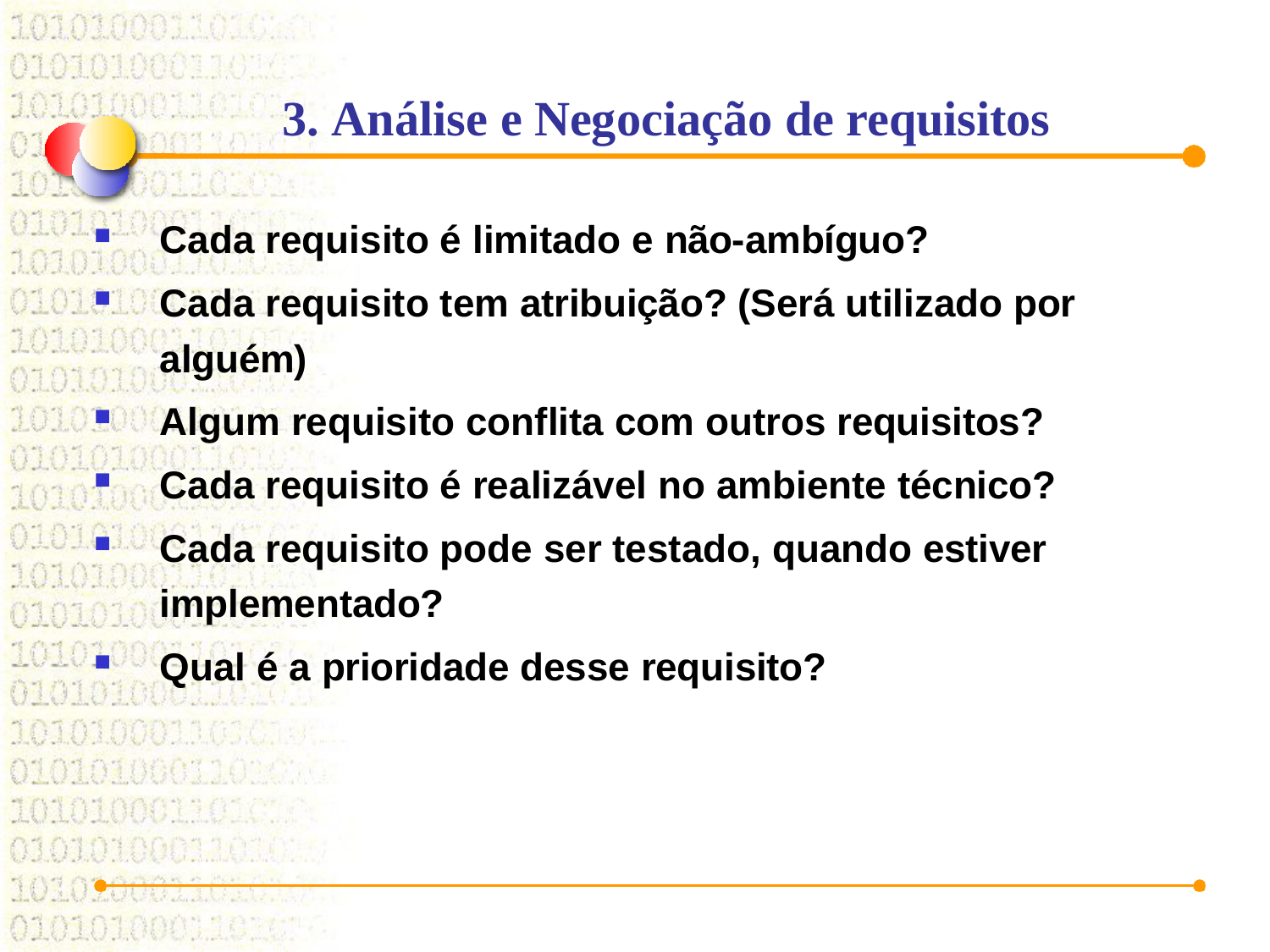

# 3. Análise e Negociação de requisitos
Cada requisito é limitado e não-ambíguo?
Cada requisito tem atribuição? (Será utilizado por alguém)
Algum requisito conflita com outros requisitos?
Cada requisito é realizável no ambiente técnico?
Cada requisito pode ser testado, quando estiver implementado?
Qual é a prioridade desse requisito?